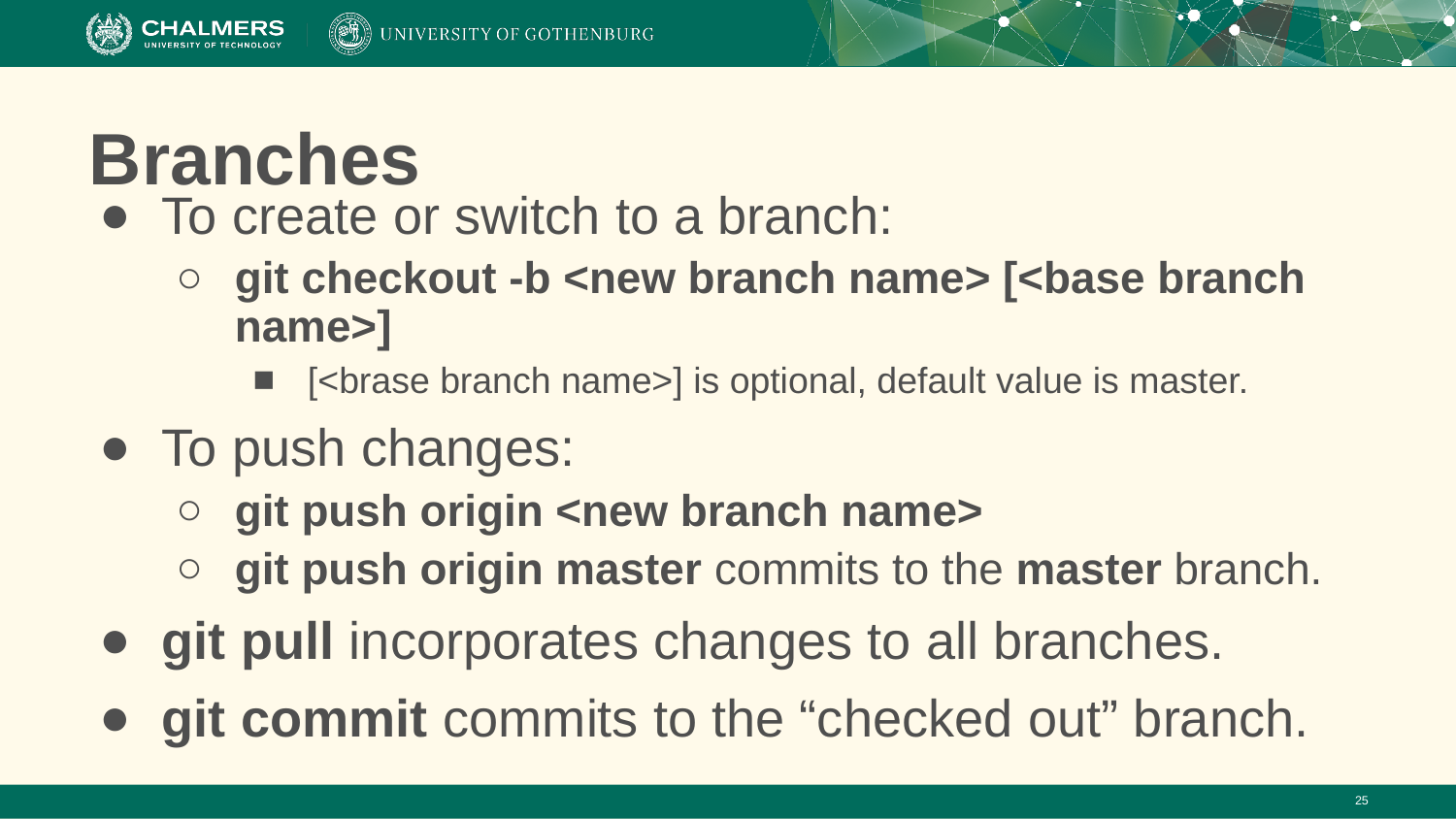

# Branches
To create or switch to a branch:
git checkout -b <new branch name> [<base branch name>]
[<brase branch name>] is optional, default value is master.
To push changes:
git push origin <new branch name>
git push origin master commits to the master branch.
git pull incorporates changes to all branches.
git commit commits to the “checked out” branch.

25